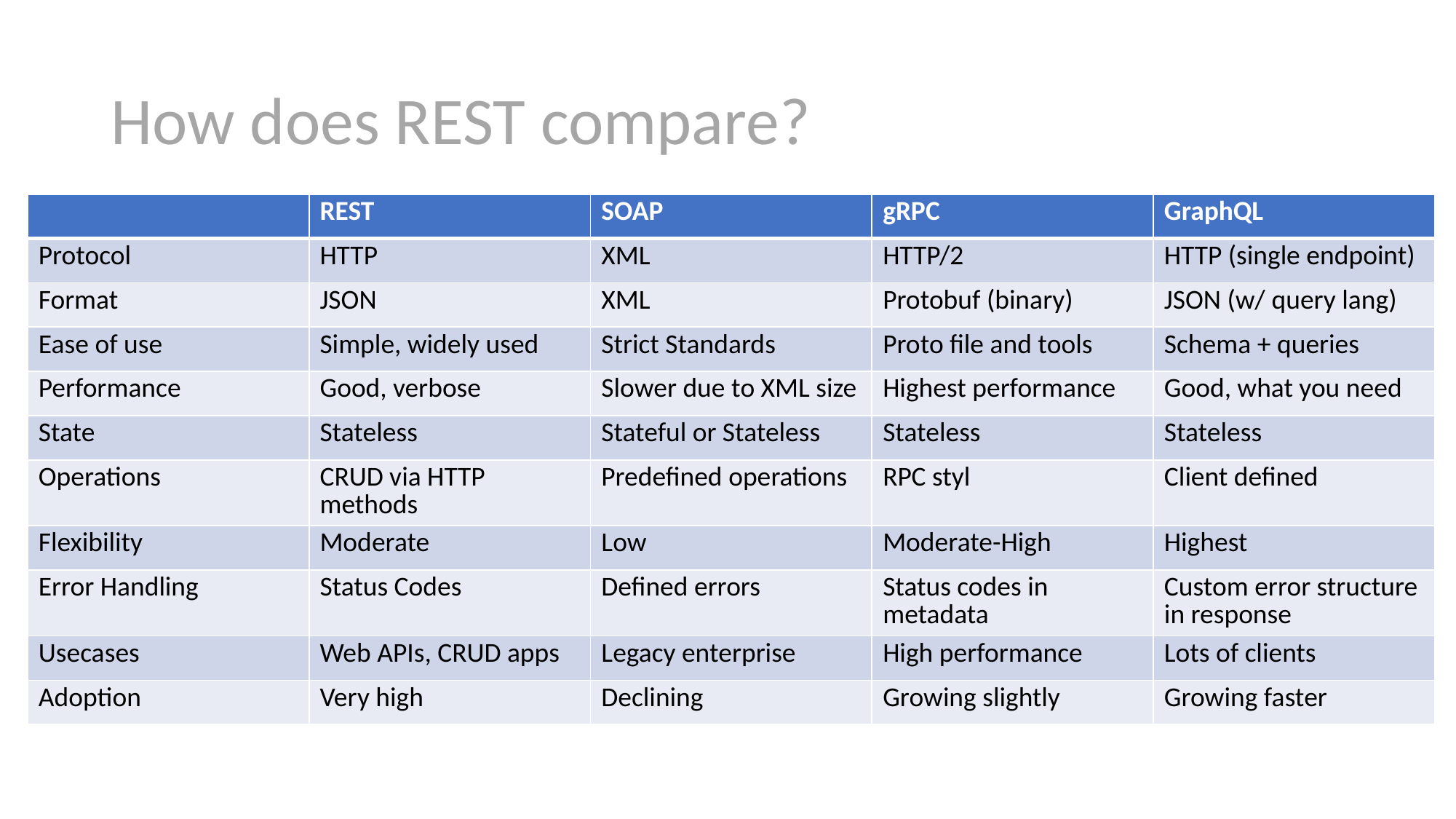

# How does REST compare?
|  | REST | SOAP | gRPC | GraphQL |
| --- | --- | --- | --- | --- |
| Protocol | HTTP | XML | HTTP/2 | HTTP (single endpoint) |
| Format | JSON | XML | Protobuf (binary) | JSON (w/ query lang) |
| Ease of use | Simple, widely used | Strict Standards | Proto file and tools | Schema + queries |
| Performance | Good, verbose | Slower due to XML size | Highest performance | Good, what you need |
| State | Stateless | Stateful or Stateless | Stateless | Stateless |
| Operations | CRUD via HTTP methods | Predefined operations | RPC styl | Client defined |
| Flexibility | Moderate | Low | Moderate-High | Highest |
| Error Handling | Status Codes | Defined errors | Status codes in metadata | Custom error structure in response |
| Usecases | Web APIs, CRUD apps | Legacy enterprise | High performance | Lots of clients |
| Adoption | Very high | Declining | Growing slightly | Growing faster |